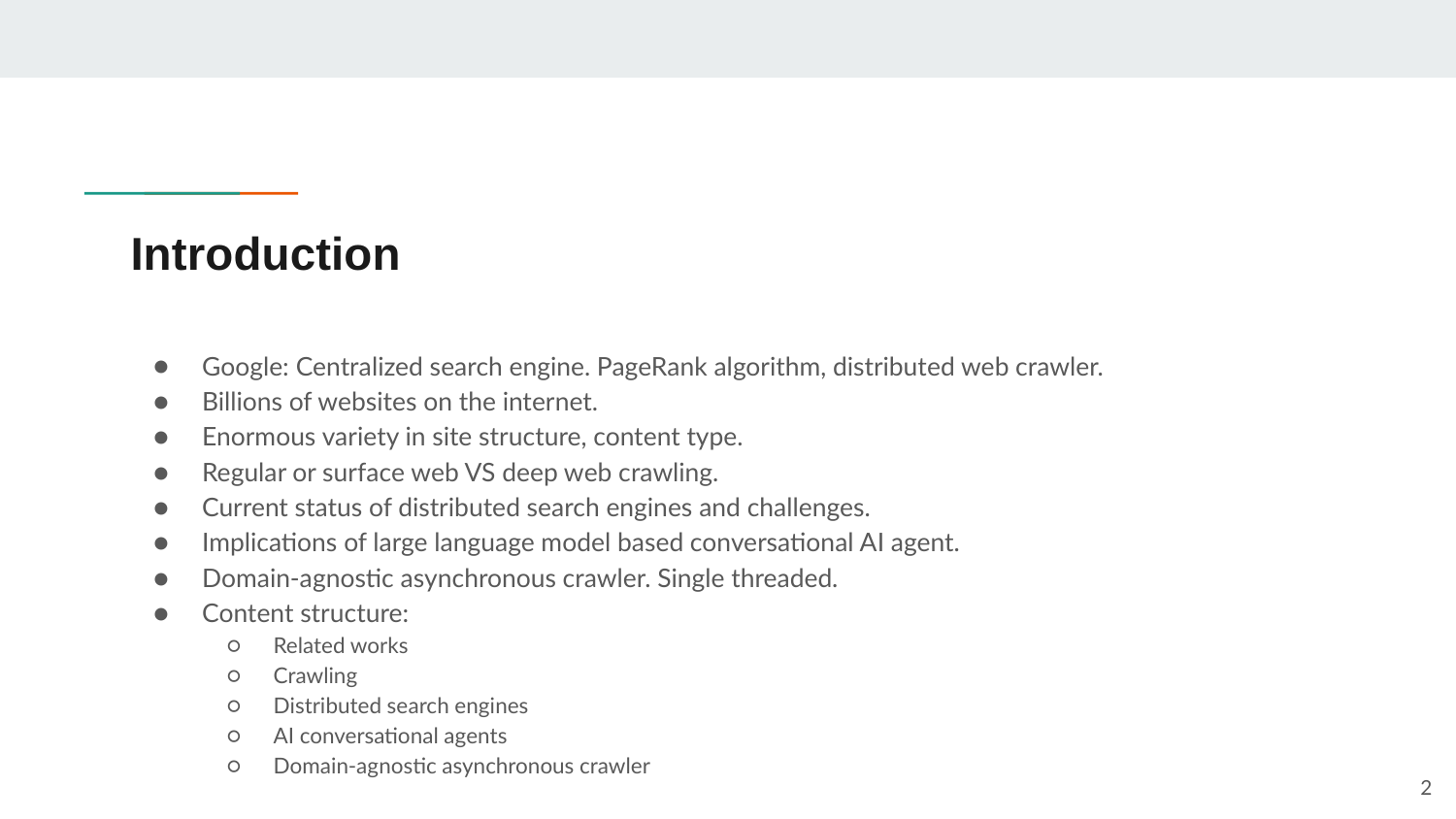

# Introduction
Google: Centralized search engine. PageRank algorithm, distributed web crawler.
Billions of websites on the internet.
Enormous variety in site structure, content type.
Regular or surface web VS deep web crawling.
Current status of distributed search engines and challenges.
Implications of large language model based conversational AI agent.
Domain-agnostic asynchronous crawler. Single threaded.
Content structure:
Related works
Crawling
Distributed search engines
AI conversational agents
Domain-agnostic asynchronous crawler
2